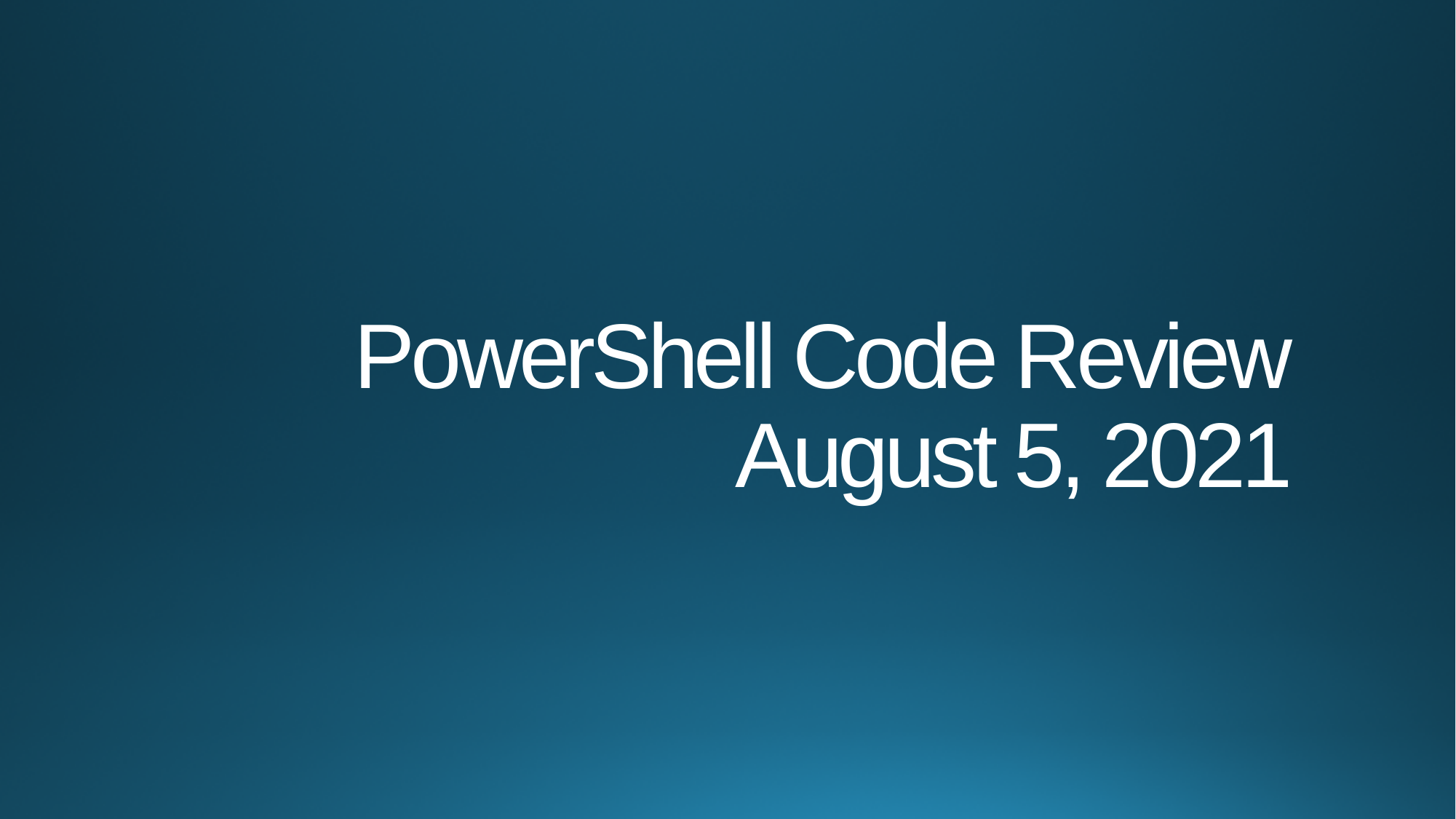

# PowerShell Code Review August 5, 2021